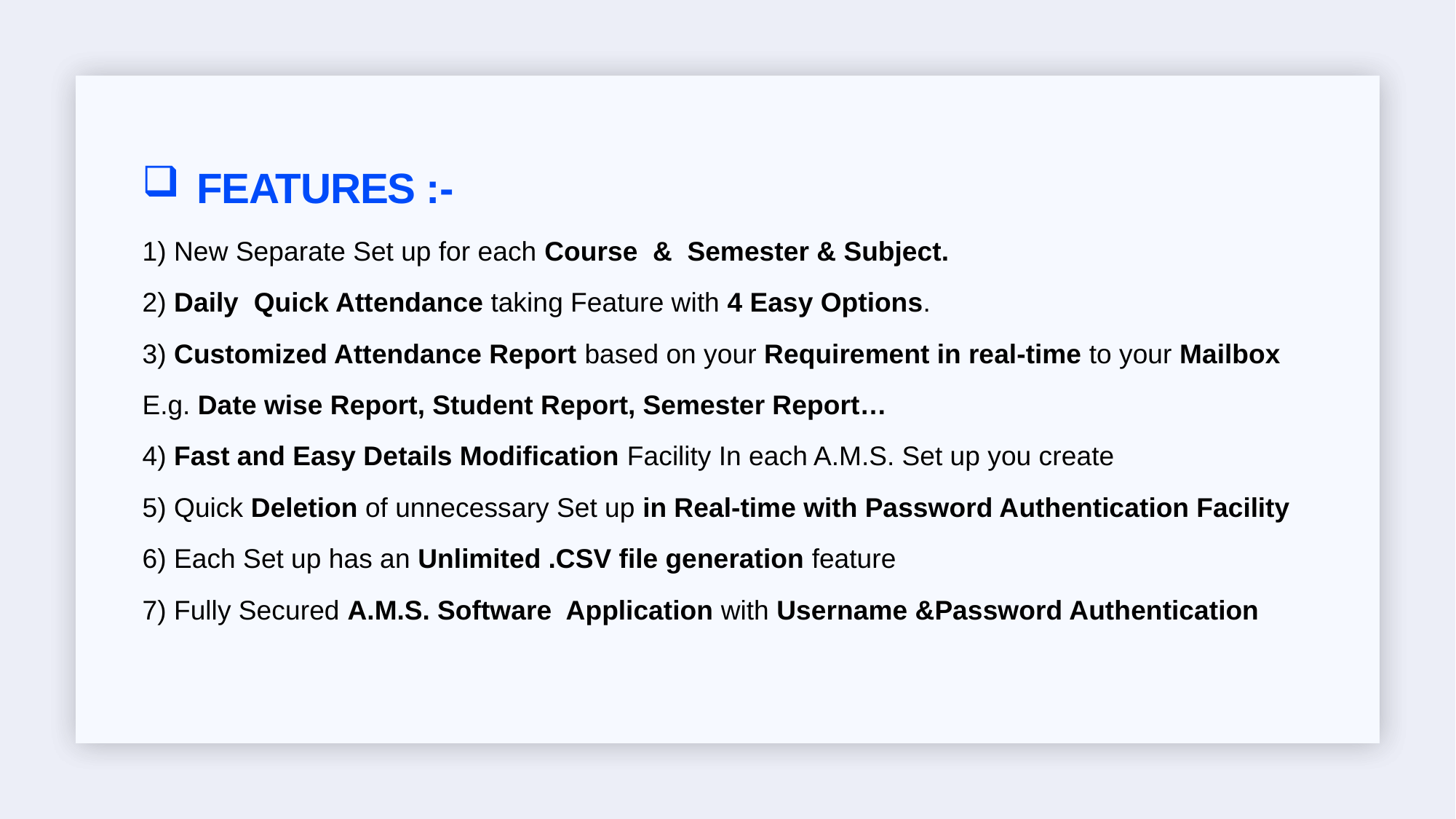

# Features :-
1) New Separate Set up for each Course  &  Semester & Subject.
2) Daily  Quick Attendance taking Feature with 4 Easy Options.
3) Customized Attendance Report based on your Requirement in real-time to your Mailbox
E.g. Date wise Report, Student Report, Semester Report…
4) Fast and Easy Details Modification Facility In each A.M.S. Set up you create
5) Quick Deletion of unnecessary Set up in Real-time with Password Authentication Facility
6) Each Set up has an Unlimited .CSV file generation feature
7) Fully Secured A.M.S. Software  Application with Username &Password Authentication